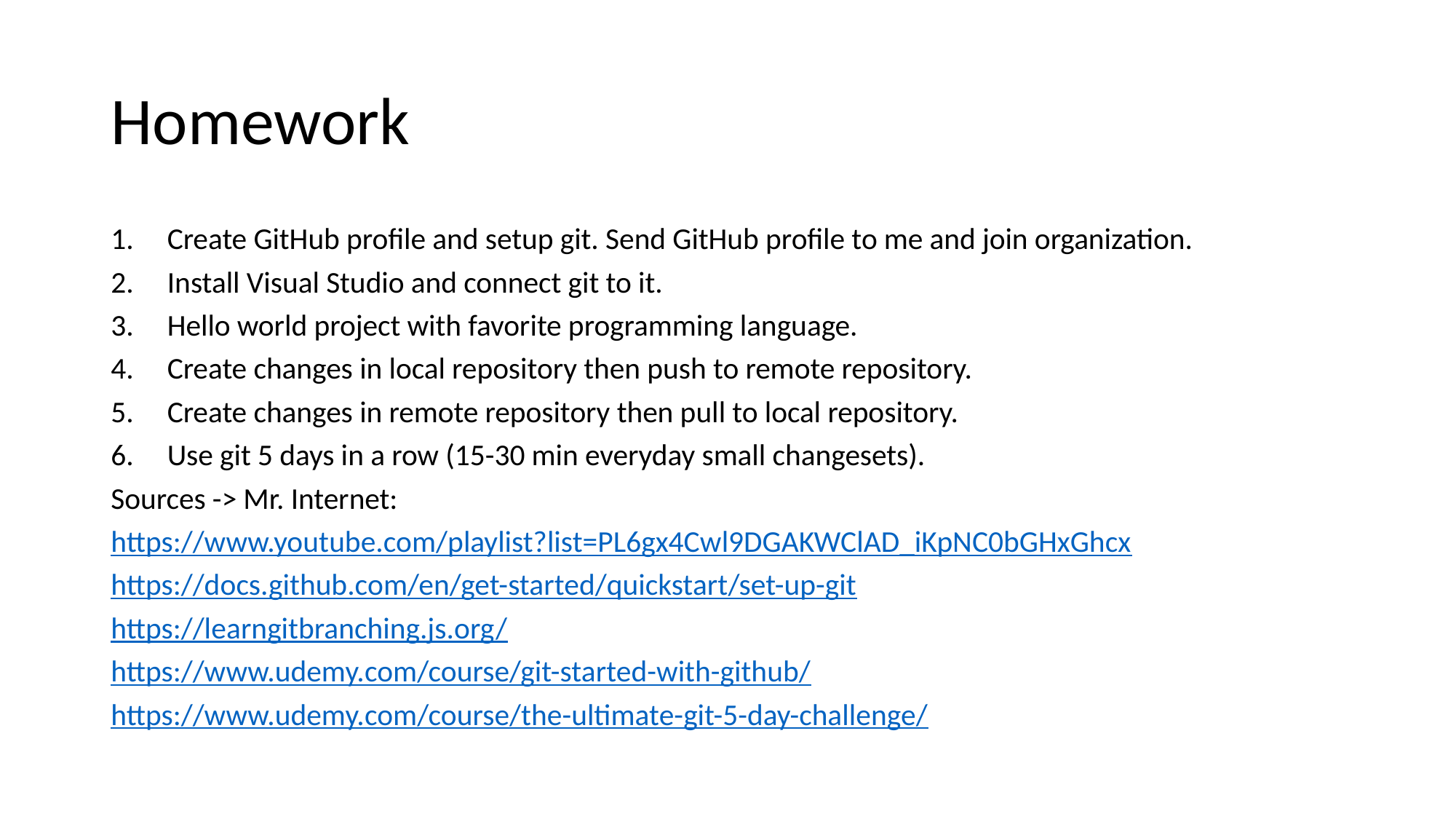

# Homework
Create GitHub profile and setup git. Send GitHub profile to me and join organization.
Install Visual Studio and connect git to it.
Hello world project with favorite programming language.
Create changes in local repository then push to remote repository.
Create changes in remote repository then pull to local repository.
Use git 5 days in a row (15-30 min everyday small changesets).
Sources -> Mr. Internet:
https://www.youtube.com/playlist?list=PL6gx4Cwl9DGAKWClAD_iKpNC0bGHxGhcx
https://docs.github.com/en/get-started/quickstart/set-up-git
https://learngitbranching.js.org/
https://www.udemy.com/course/git-started-with-github/
https://www.udemy.com/course/the-ultimate-git-5-day-challenge/